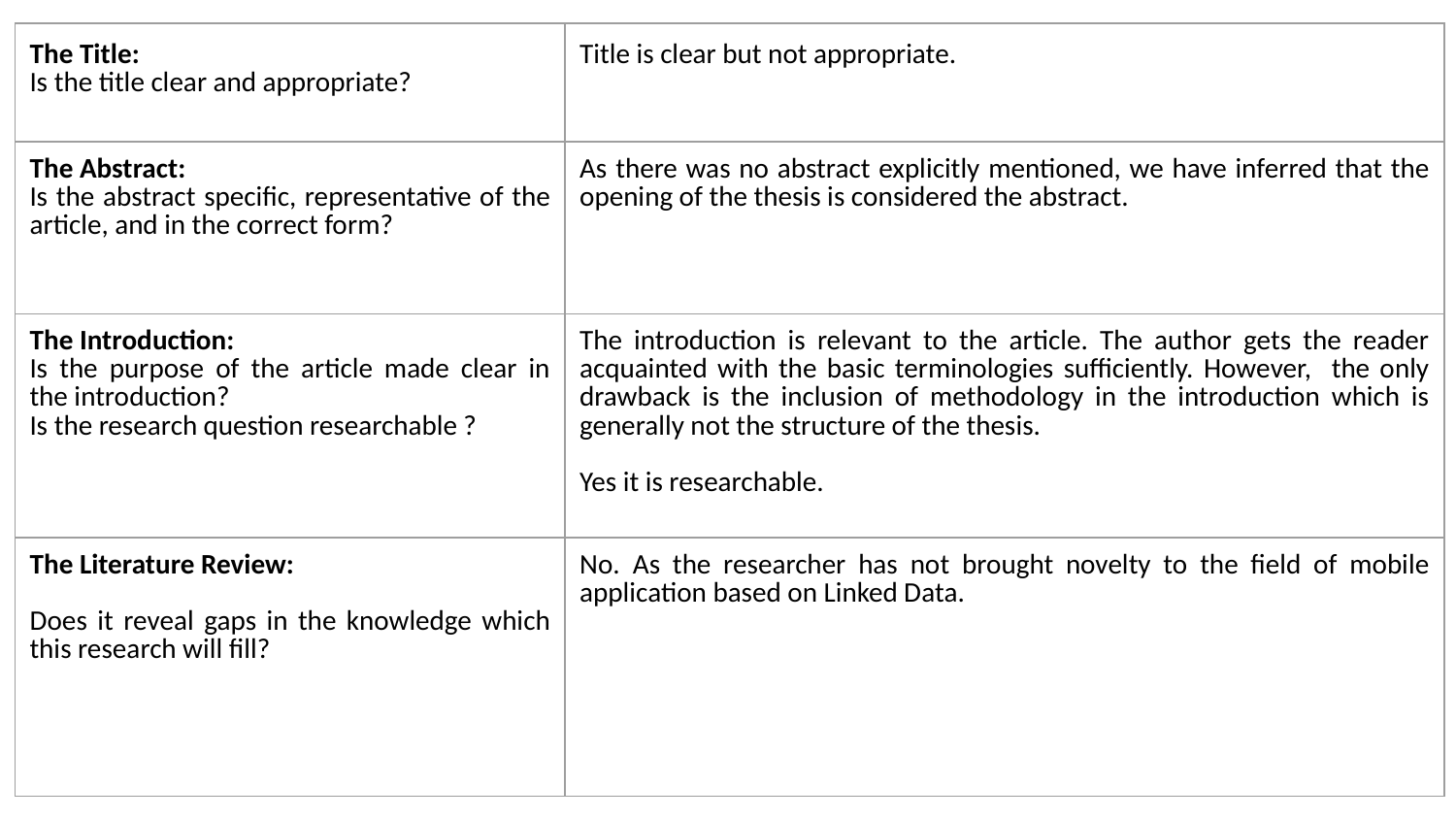

| The Title: Is the title clear and appropriate? | Title is clear but not appropriate. |
| --- | --- |
| The Abstract: Is the abstract specific, representative of the article, and in the correct form? | As there was no abstract explicitly mentioned, we have inferred that the opening of the thesis is considered the abstract. |
| The Introduction: Is the purpose of the article made clear in the introduction? Is the research question researchable ? | The introduction is relevant to the article. The author gets the reader acquainted with the basic terminologies sufficiently. However, the only drawback is the inclusion of methodology in the introduction which is generally not the structure of the thesis. Yes it is researchable. |
| The Literature Review: Does it reveal gaps in the knowledge which this research will fill? | No. As the researcher has not brought novelty to the field of mobile application based on Linked Data. |